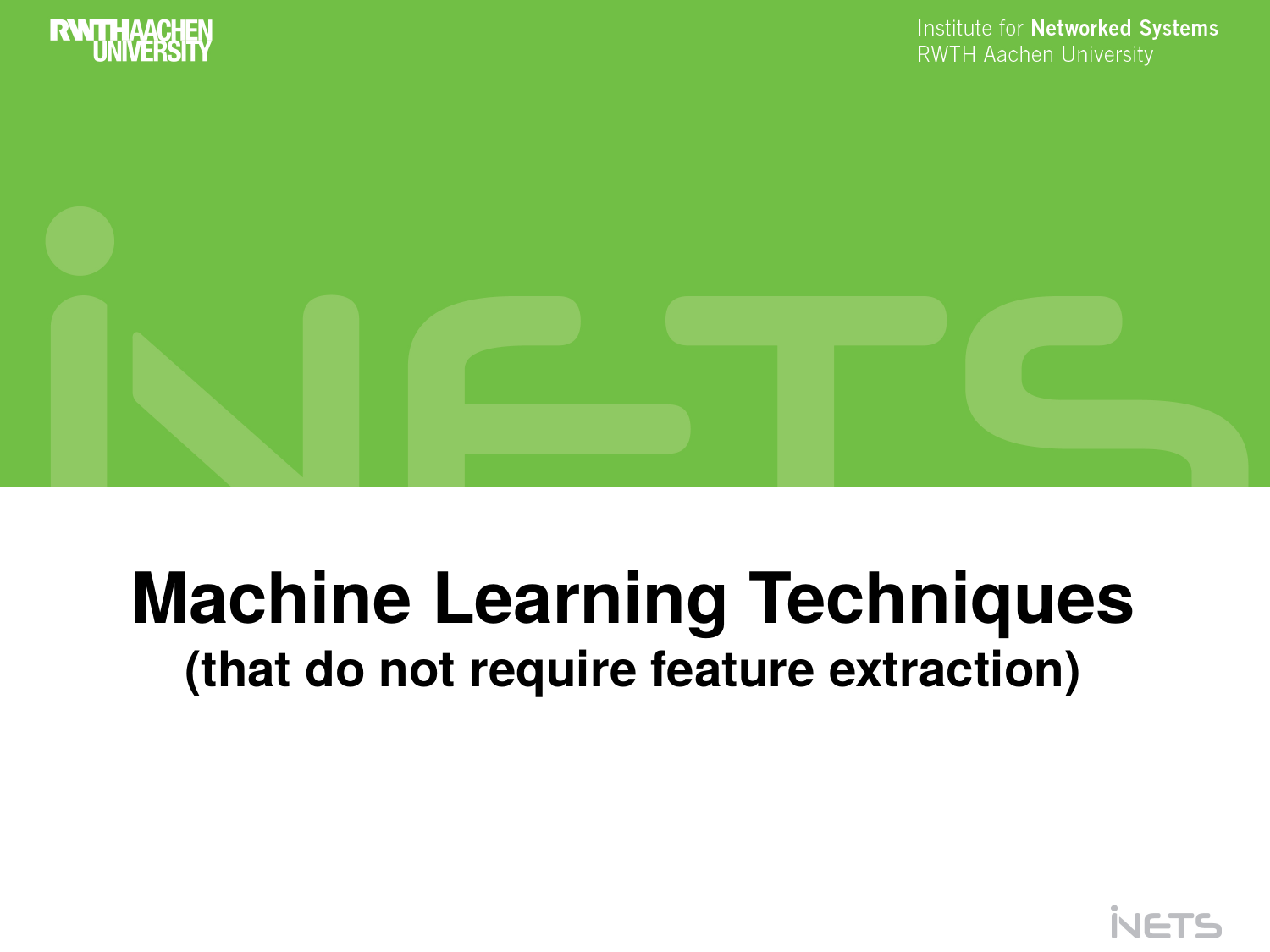

Machine Learning Techniques
(that do not require feature extraction)